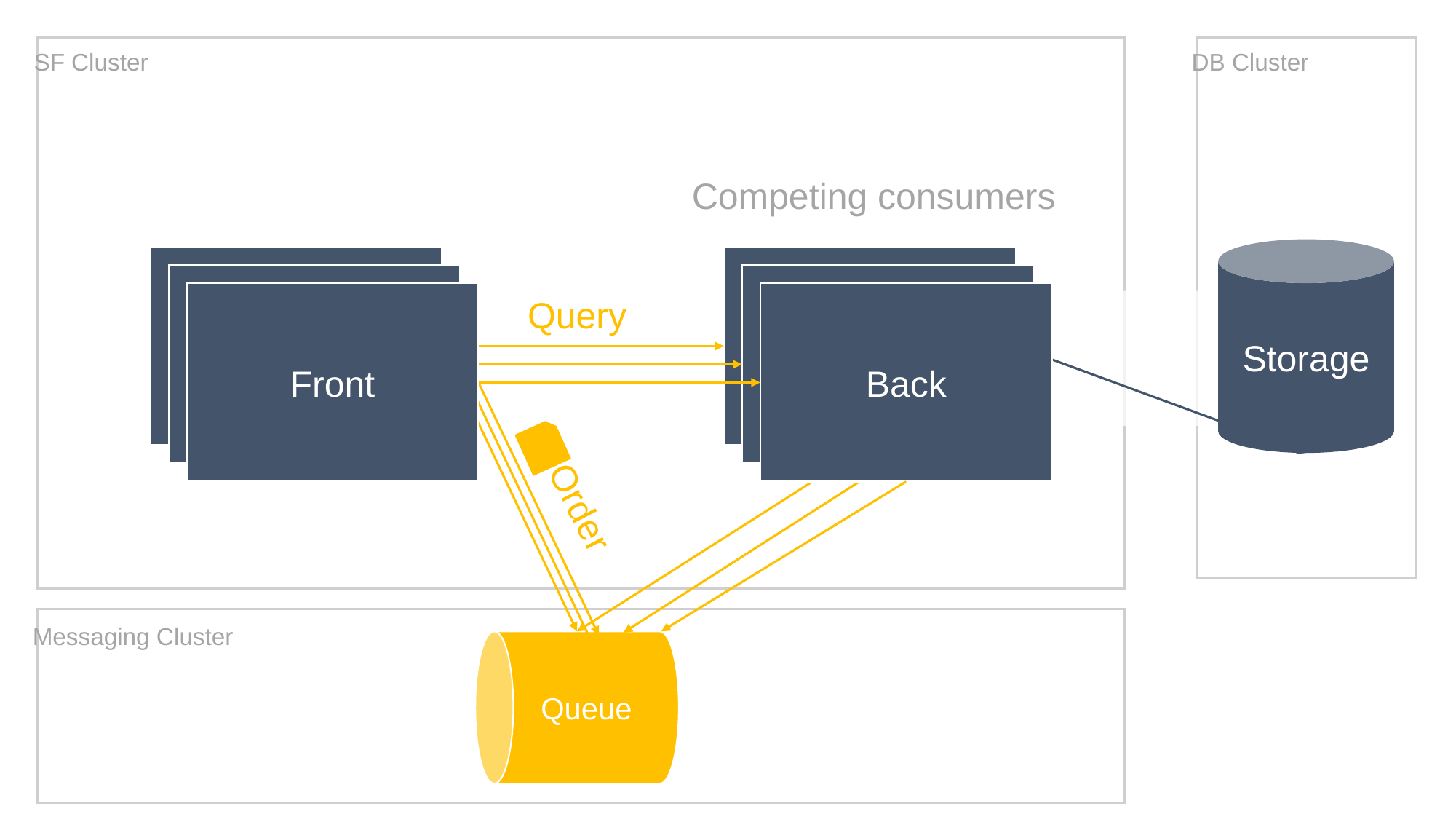

SF Cluster
DB Cluster
Competing consumers
Storage
Front
Back
Front
Back
Front
Back
Query

Order
Queue

Messaging Cluster